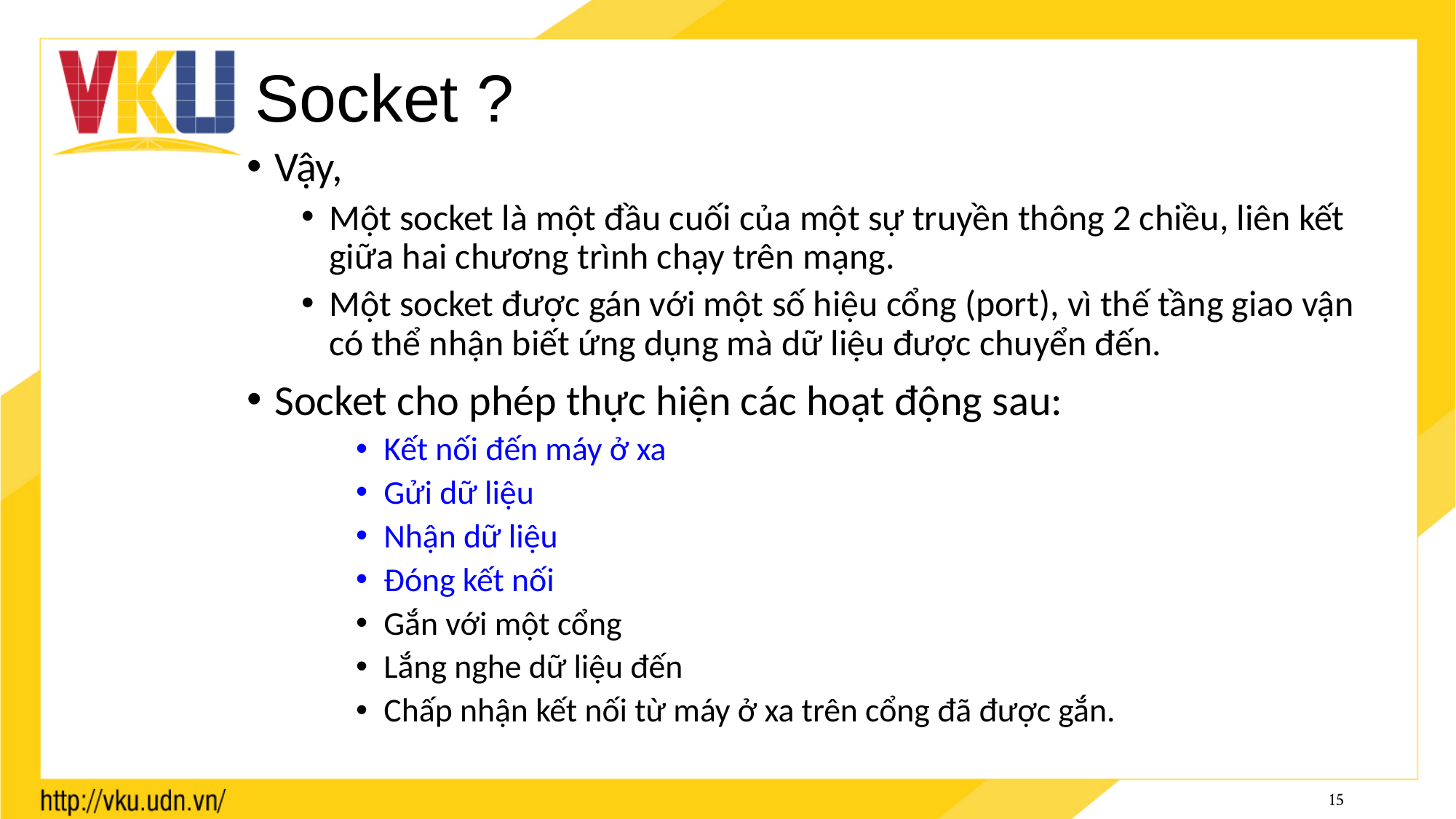

# Socket ?
Vậy,
Một socket là một đầu cuối của một sự truyền thông 2 chiều, liên kết giữa hai chương trình chạy trên mạng.
Một socket được gán với một số hiệu cổng (port), vì thế tầng giao vận có thể nhận biết ứng dụng mà dữ liệu được chuyển đến.
Socket cho phép thực hiện các hoạt động sau:
Kết nối đến máy ở xa
Gửi dữ liệu
Nhận dữ liệu
Đóng kết nối
Gắn với một cổng
Lắng nghe dữ liệu đến
Chấp nhận kết nối từ máy ở xa trên cổng đã được gắn.

15